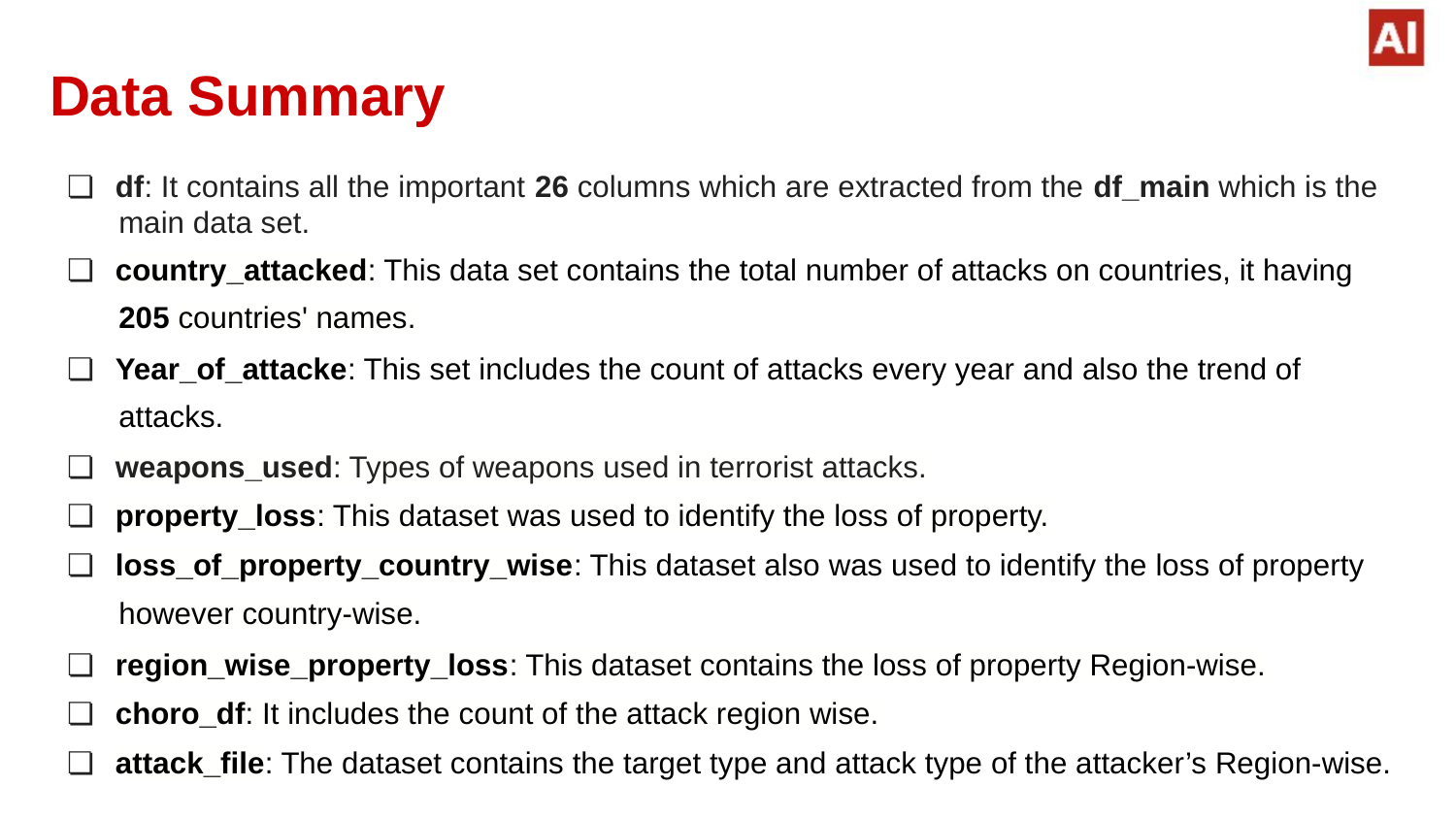

Data Summary
❏ df: It contains all the important 26 columns which are extracted from the df_main which is the
main data set.
❏ country_attacked: This data set contains the total number of attacks on countries, it having
205 countries' names.
❏ Year_of_attacke: This set includes the count of attacks every year and also the trend of
attacks.
❏ weapons_used: Types of weapons used in terrorist attacks.
❏ property_loss: This dataset was used to identify the loss of property.
❏ loss_of_property_country_wise: This dataset also was used to identify the loss of property
however country-wise.
❏ region_wise_property_loss: This dataset contains the loss of property Region-wise.
❏ choro_df: It includes the count of the attack region wise.
❏ attack_file: The dataset contains the target type and attack type of the attacker’s Region-wise.